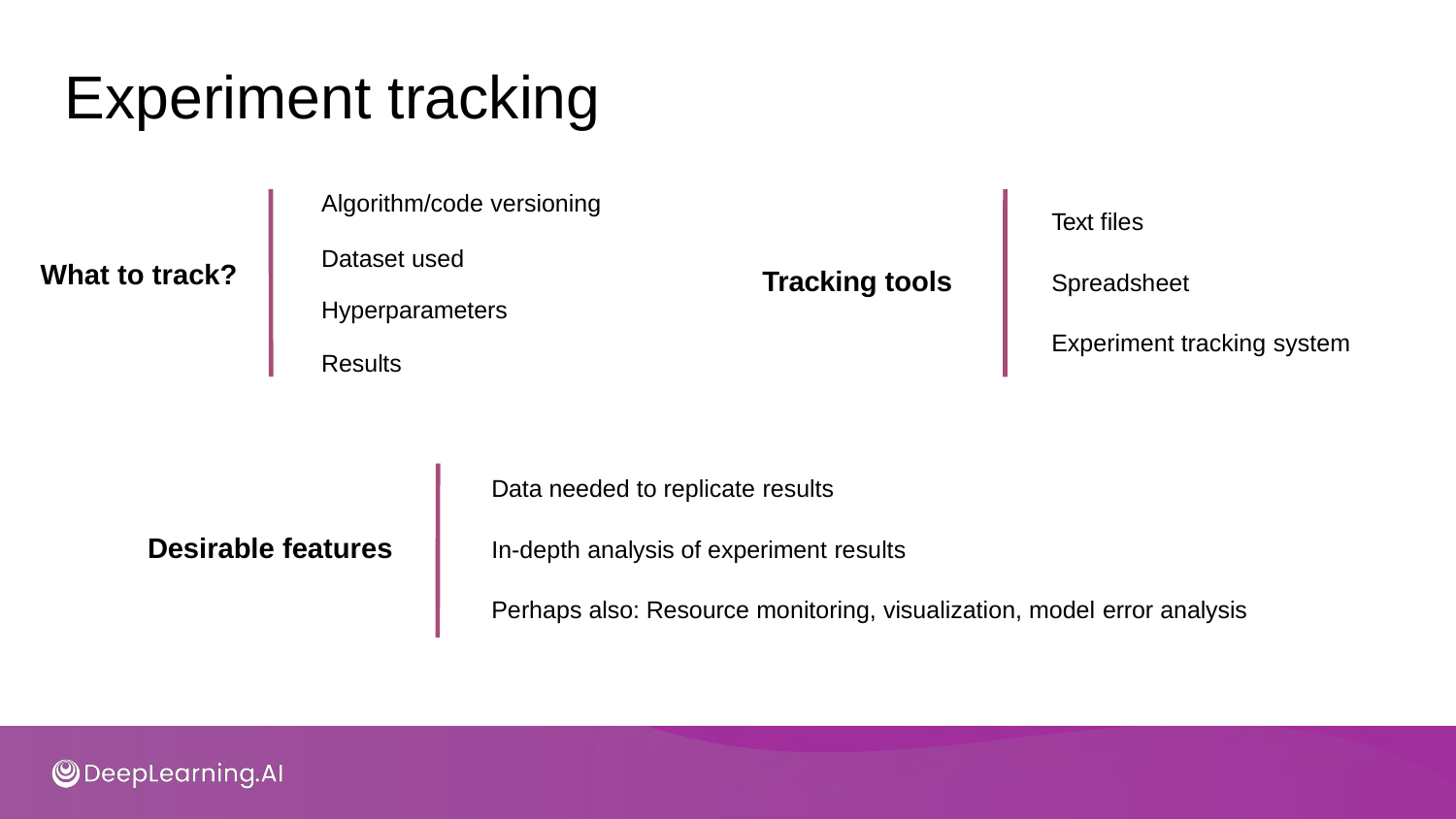

# Experiment tracking
Algorithm/code versioning

Text files
Dataset used
What to track?
Tracking tools
Spreadsheet
Hyperparameters
Experiment tracking system
Results

Data needed to replicate results
Desirable features
In-depth analysis of experiment results
Perhaps also: Resource monitoring, visualization, model error analysis